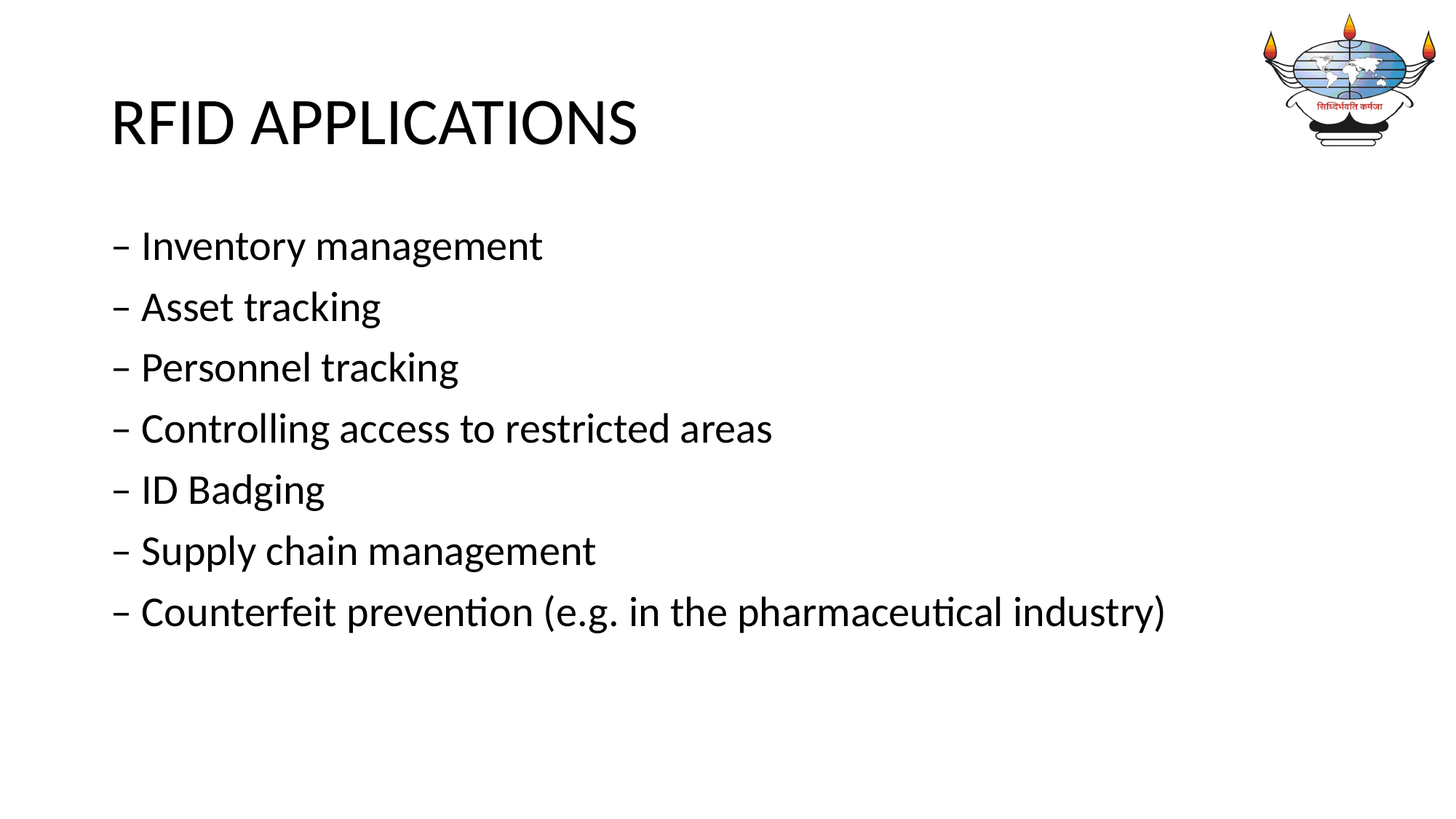

# RFID APPLICATIONS
– Inventory management
– Asset tracking
– Personnel tracking
– Controlling access to restricted areas
– ID Badging
– Supply chain management
– Counterfeit prevention (e.g. in the pharmaceutical industry)